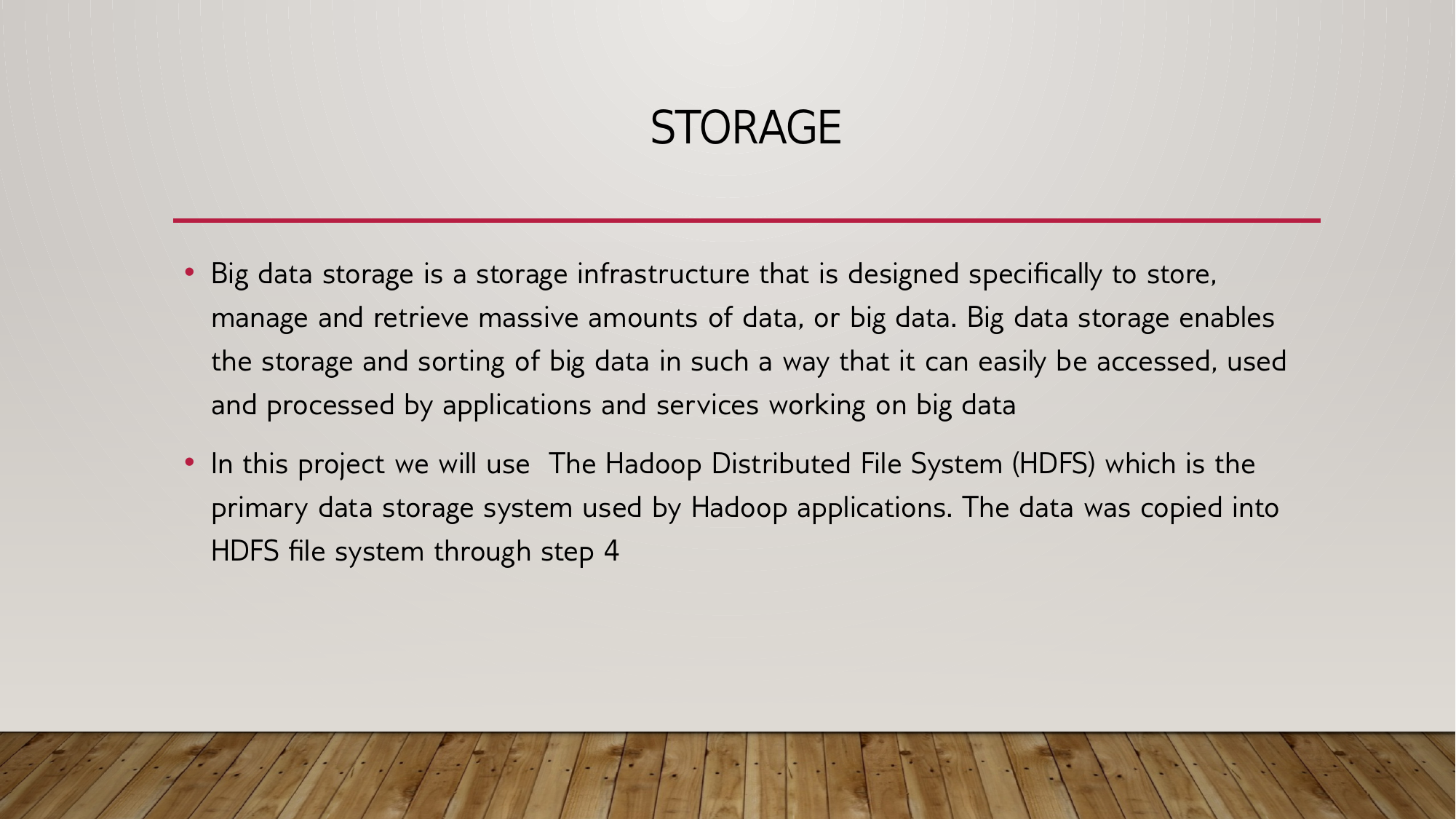

# Storage
Big data storage is a storage infrastructure that is designed specifically to store, manage and retrieve massive amounts of data, or big data. Big data storage enables the storage and sorting of big data in such a way that it can easily be accessed, used and processed by applications and services working on big data
In this project we will use  The Hadoop Distributed File System (HDFS) which is the primary data storage system used by Hadoop applications. The data was copied into HDFS file system through step 4